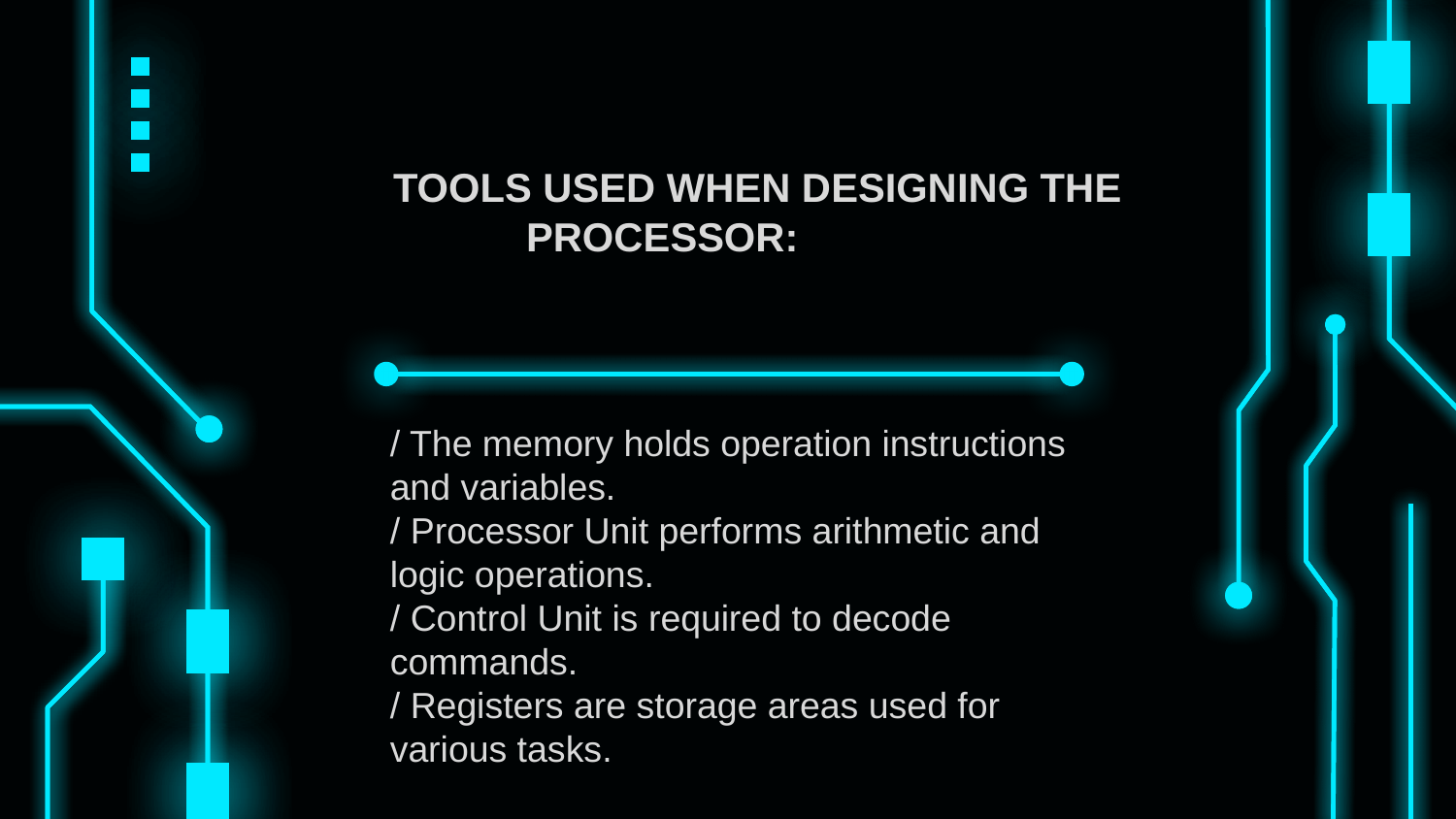

# TOOLS USED WHEN DESIGNING THE PROCESSOR:

/ The memory holds operation instructions and variables.
/ Processor Unit performs arithmetic and logic operations.
/ Control Unit is required to decode commands.
/ Registers are storage areas used for various tasks.